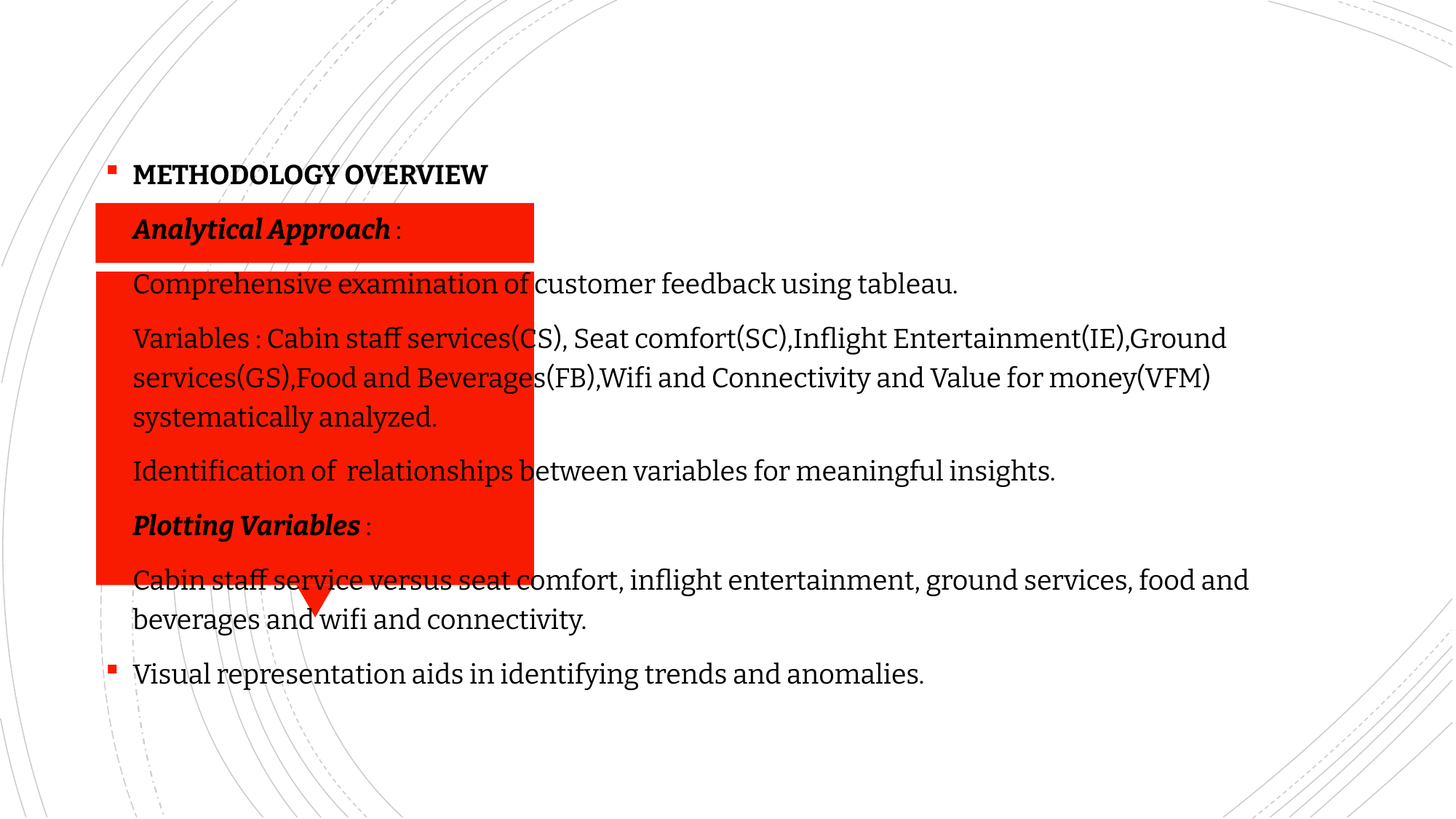

METHODOLOGY OVERVIEW
Analytical Approach :
Comprehensive examination of customer feedback using tableau.
Variables : Cabin staff services(CS), Seat comfort(SC),Inflight Entertainment(IE),Ground services(GS),Food and Beverages(FB),Wifi and Connectivity and Value for money(VFM) systematically analyzed.
Identification of  relationships between variables for meaningful insights.
Plotting Variables :
Cabin staff service versus seat comfort, inflight entertainment, ground services, food and beverages and wifi and connectivity.
Visual representation aids in identifying trends and anomalies.